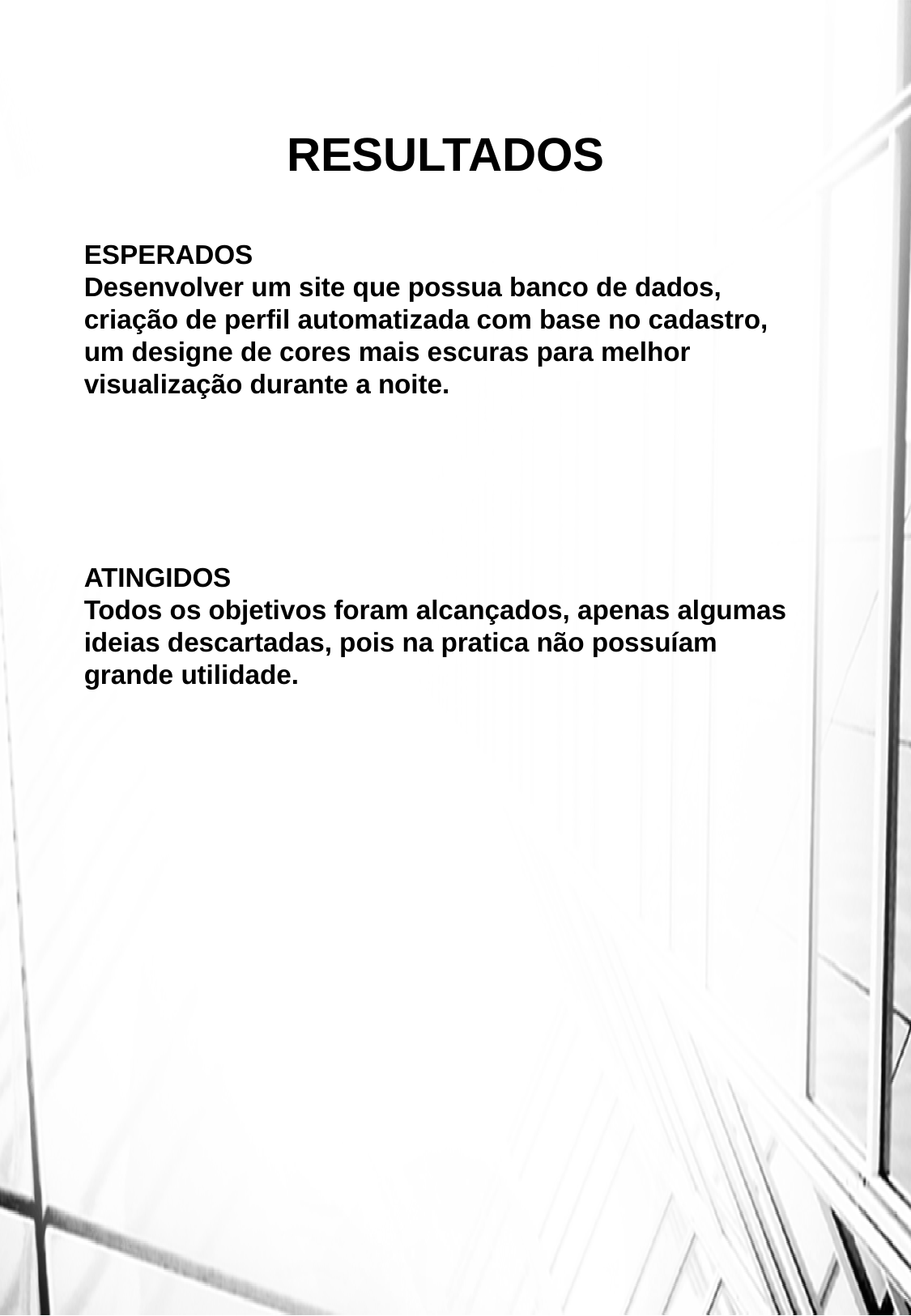

RESULTADOS

ESPERADOS
Desenvolver um site que possua banco de dados, criação de perfil automatizada com base no cadastro, um designe de cores mais escuras para melhor visualização durante a noite.

ATINGIDOS
Todos os objetivos foram alcançados, apenas algumas ideias descartadas, pois na pratica não possuíam grande utilidade.